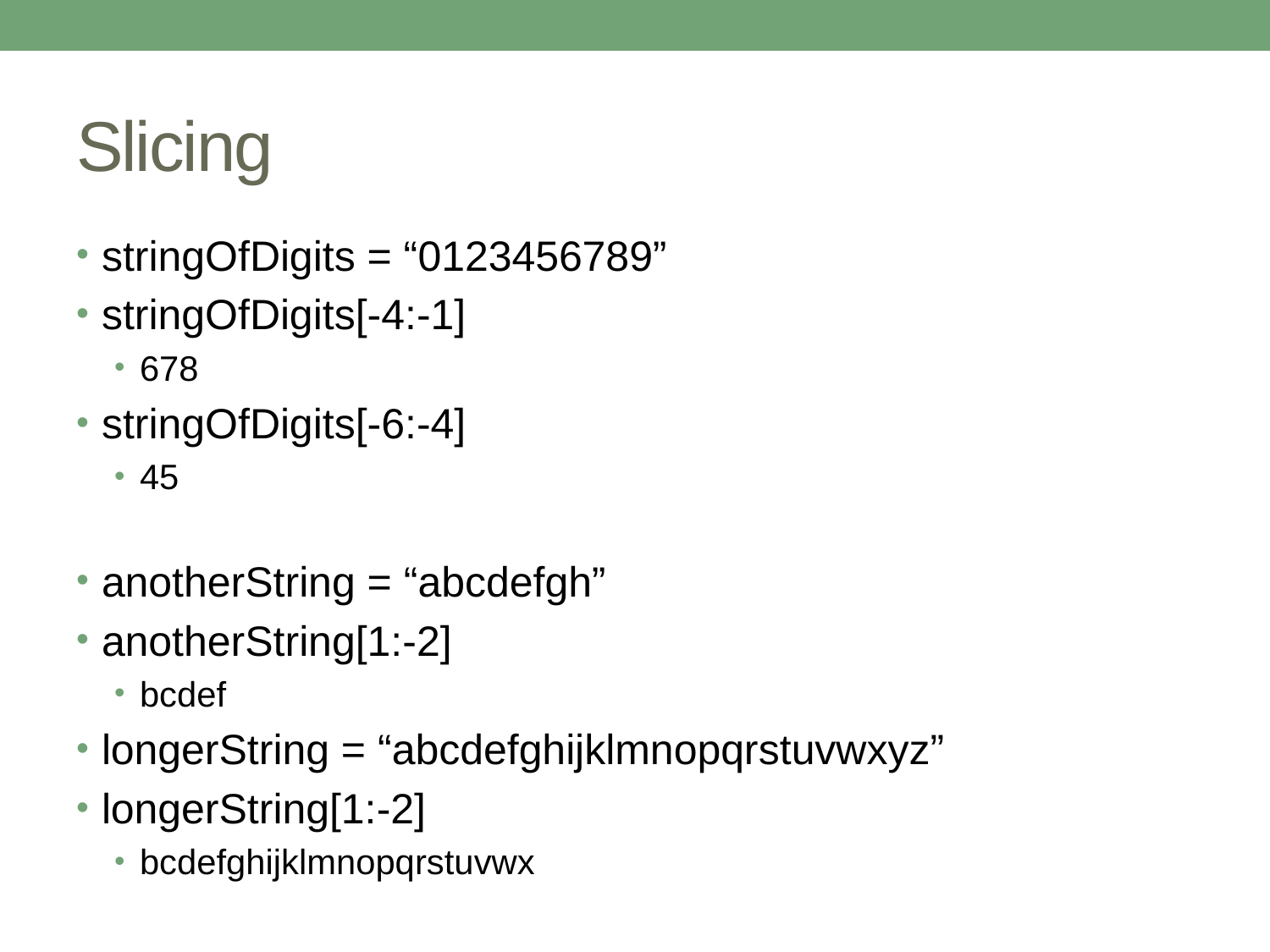

# Slicing
stringOfDigits = “0123456789”
stringOfDigits[-4:-1]
678
stringOfDigits[-6:-4]
45

anotherString = “abcdefgh”
anotherString[1:-2]
bcdef
longerString = “abcdefghijklmnopqrstuvwxyz”
longerString[1:-2]
bcdefghijklmnopqrstuvwx